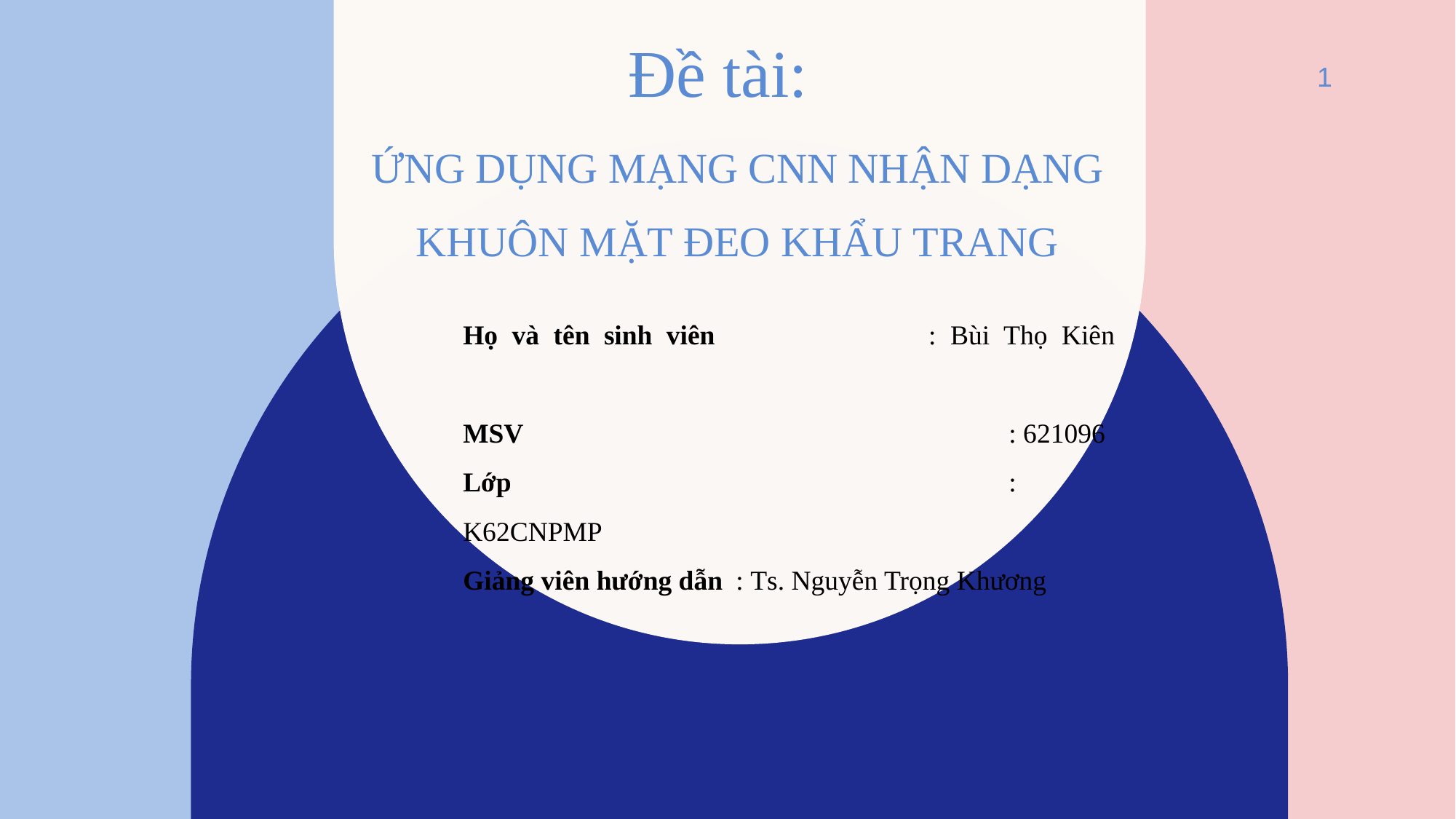

Đề tài:

1
# ứng dụng mạng CNN nhận dạng khuôn mặt đeo khẩu trang
Họ và tên sinh viên		: Bùi Thọ Kiên
MSV					: 621096
Lớp					: K62CNPMP
Giảng viên hướng dẫn	: Ts. Nguyễn Trọng Khương